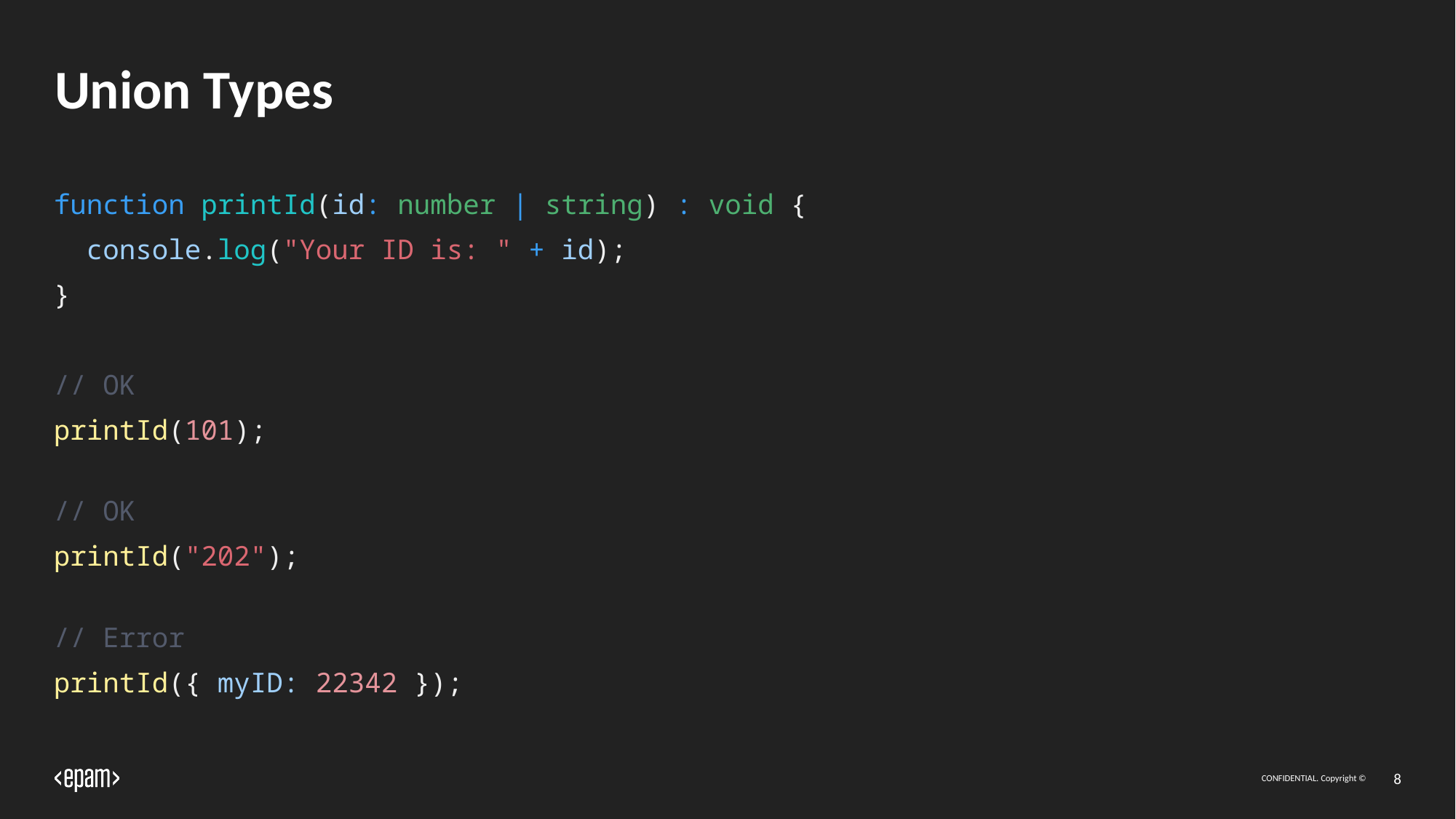

# Union Types
function printId(id: number | string) : void {
  console.log("Your ID is: " + id);
}

// OK
printId(101);
// OK
printId("202");
// Error
printId({ myID: 22342 });